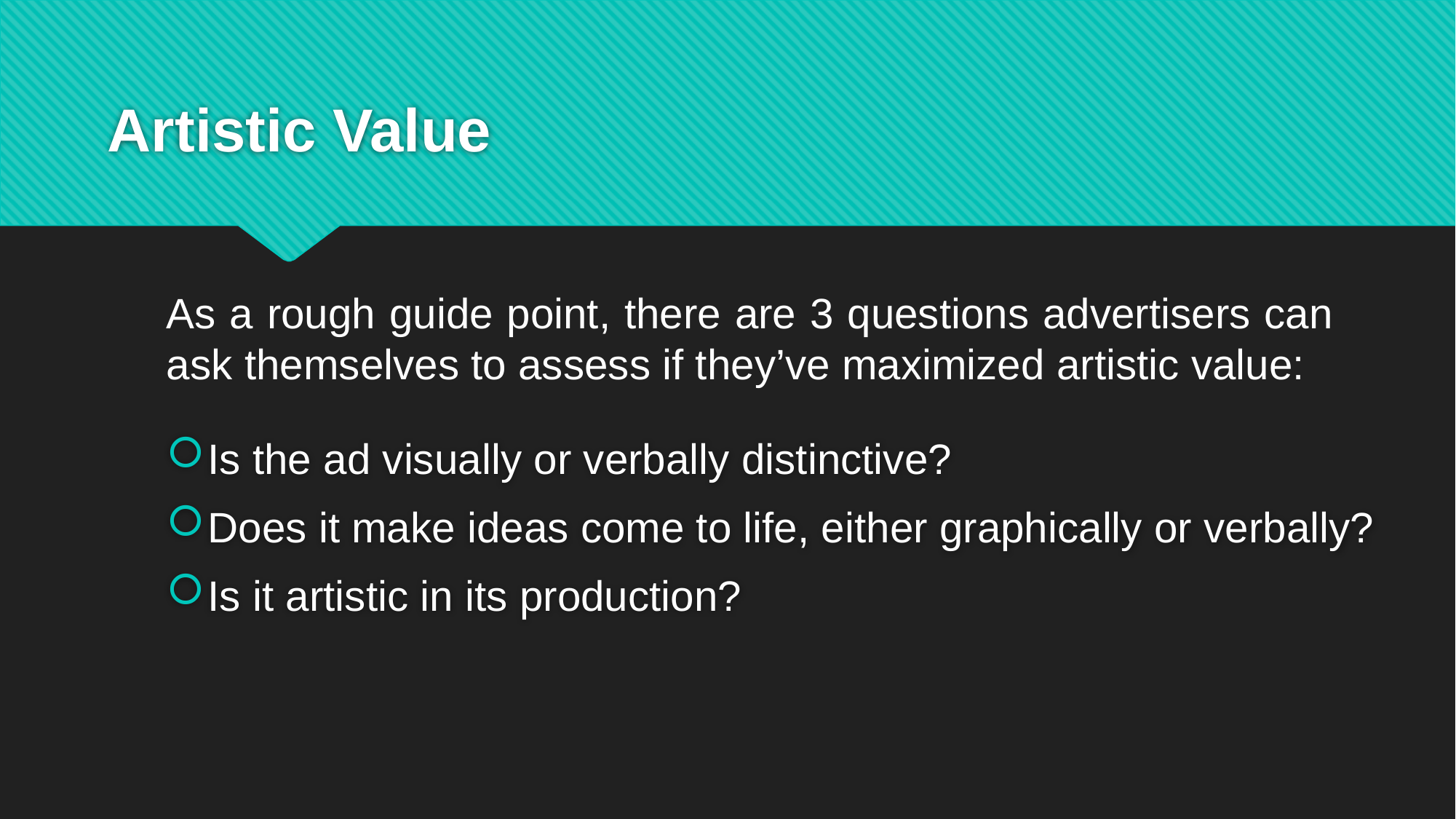

# Artistic Value
As a rough guide point, there are 3 questions advertisers can ask themselves to assess if they’ve maximized artistic value:
Is the ad visually or verbally distinctive?
Does it make ideas come to life, either graphically or verbally?
Is it artistic in its production?